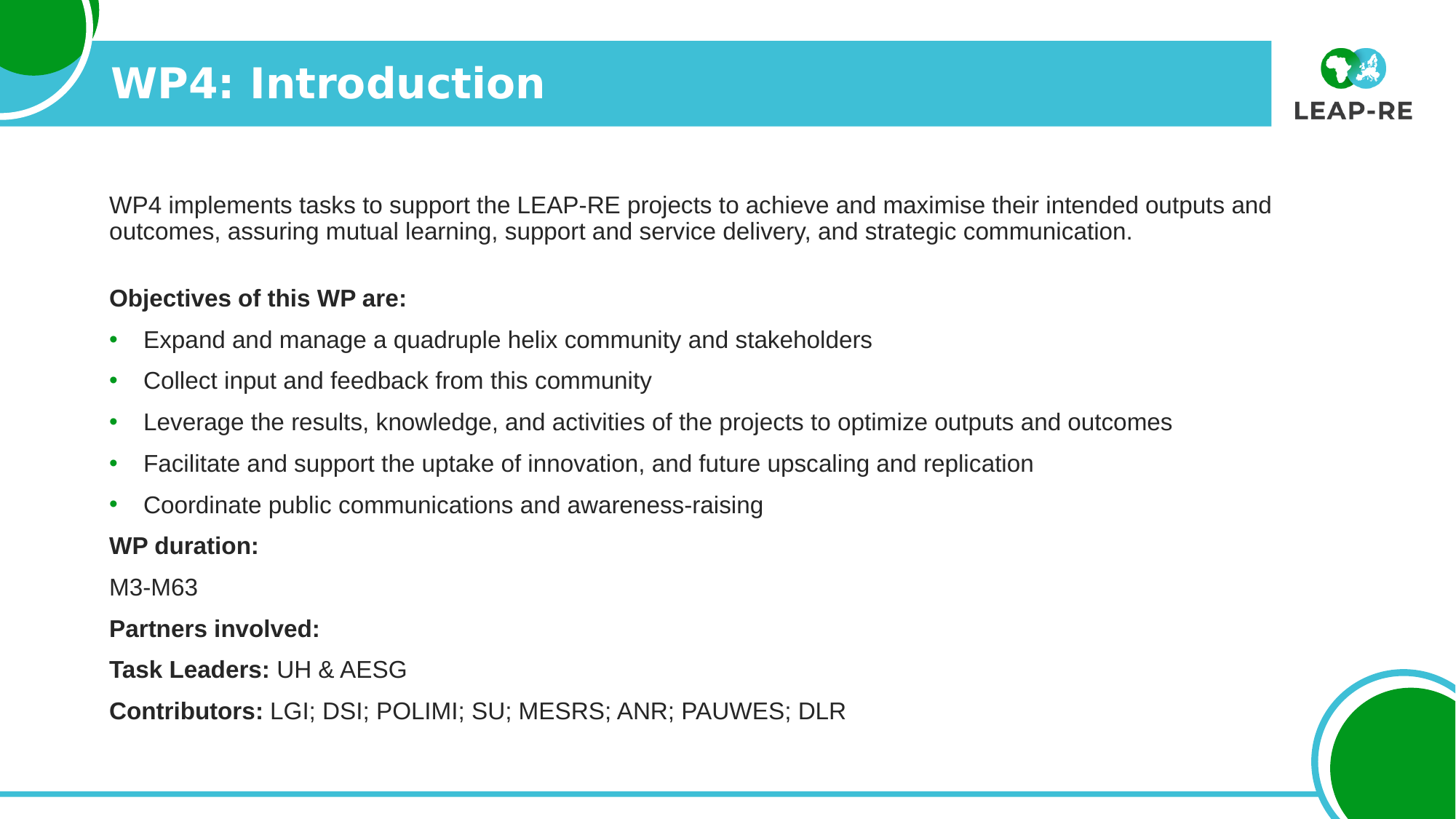

# WP4: Introduction

WP4 implements tasks to support the LEAP-RE projects to achieve and maximise their intended outputs and outcomes, assuring mutual learning, support and service delivery, and strategic communication.
Objectives of this WP are:
Expand and manage a quadruple helix community and stakeholders
Collect input and feedback from this community
Leverage the results, knowledge, and activities of the projects to optimize outputs and outcomes
Facilitate and support the uptake of innovation, and future upscaling and replication
Coordinate public communications and awareness-raising
WP duration:
M3-M63
Partners involved:
Task Leaders: UH & AESG
Contributors: LGI; DSI; POLIMI; SU; MESRS; ANR; PAUWES; DLR